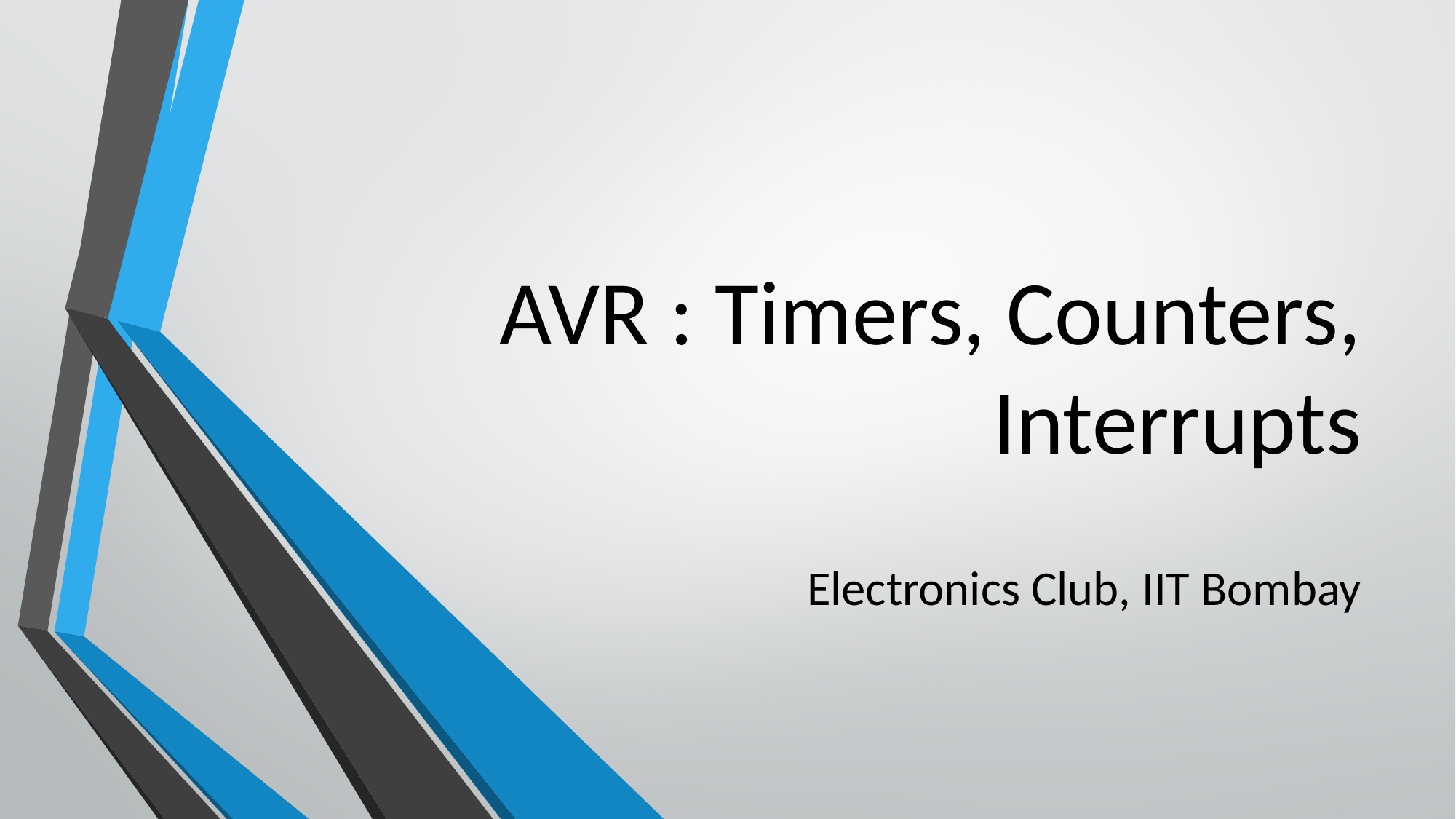

# AVR : Timers, Counters, Interrupts
Electronics Club, IIT Bombay